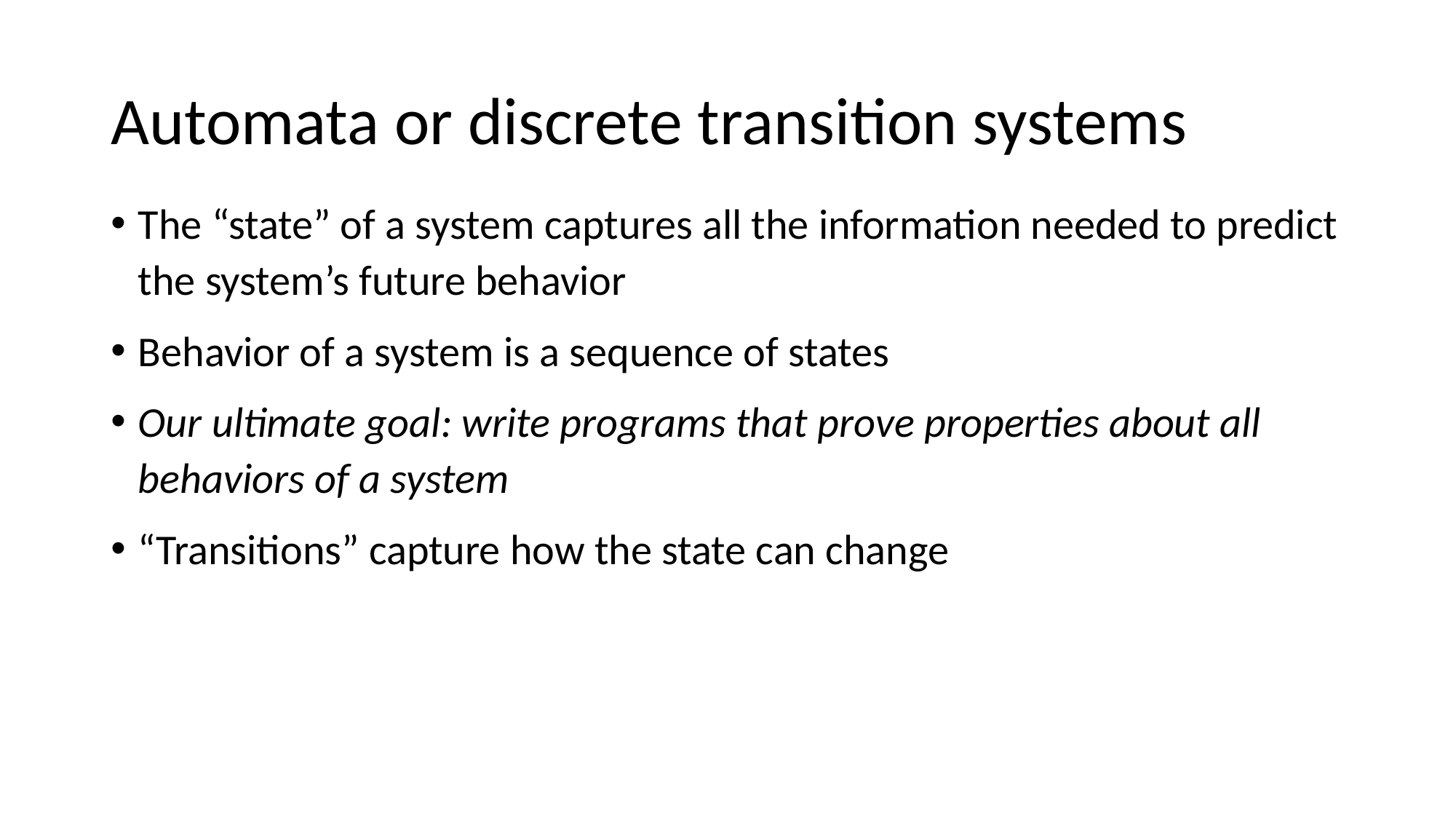

# Automata or discrete transition systems
The “state” of a system captures all the information needed to predict the system’s future behavior
Behavior of a system is a sequence of states
Our ultimate goal: write programs that prove properties about all behaviors of a system
“Transitions” capture how the state can change